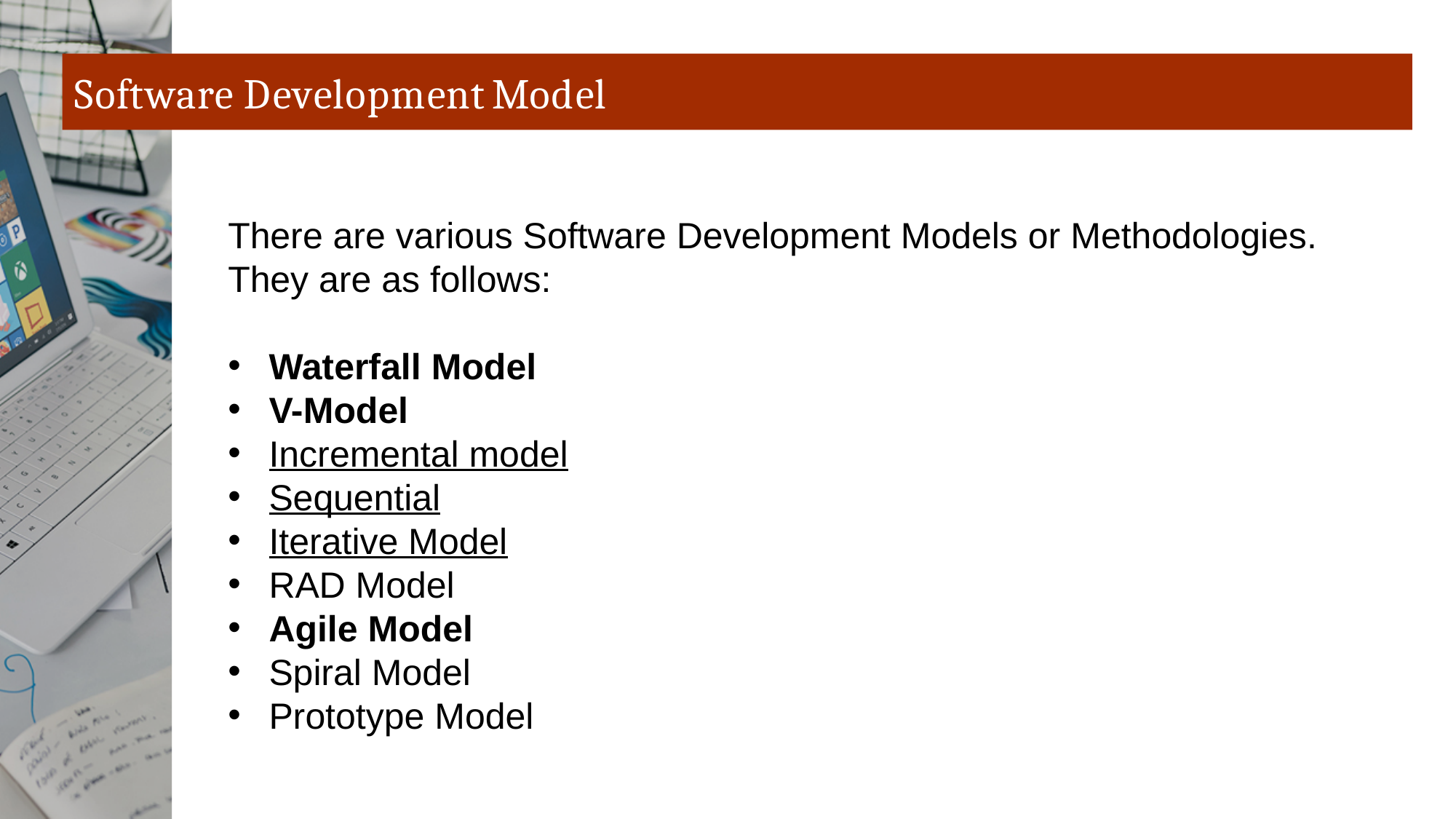

# Software Development Model
There are various Software Development Models or Methodologies. They are as follows:

Waterfall Model
V-Model
Incremental model
Sequential
Iterative Model
RAD Model
Agile Model
Spiral Model
Prototype Model